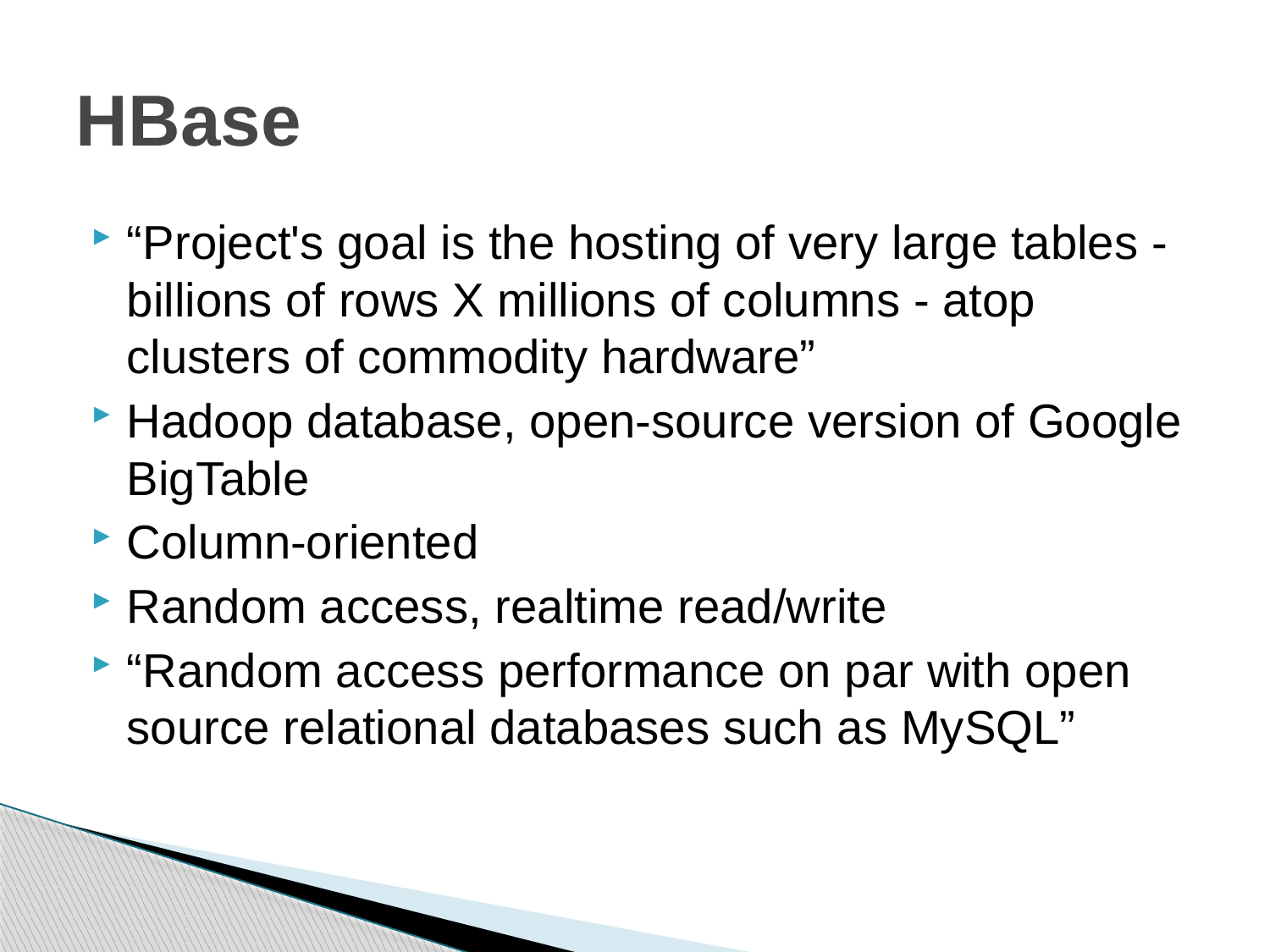

# HBase
“Project's goal is the hosting of very large tables - billions of rows X millions of columns - atop clusters of commodity hardware”
Hadoop database, open-source version of Google BigTable
Column-oriented
Random access, realtime read/write
“Random access performance on par with open source relational databases such as MySQL”